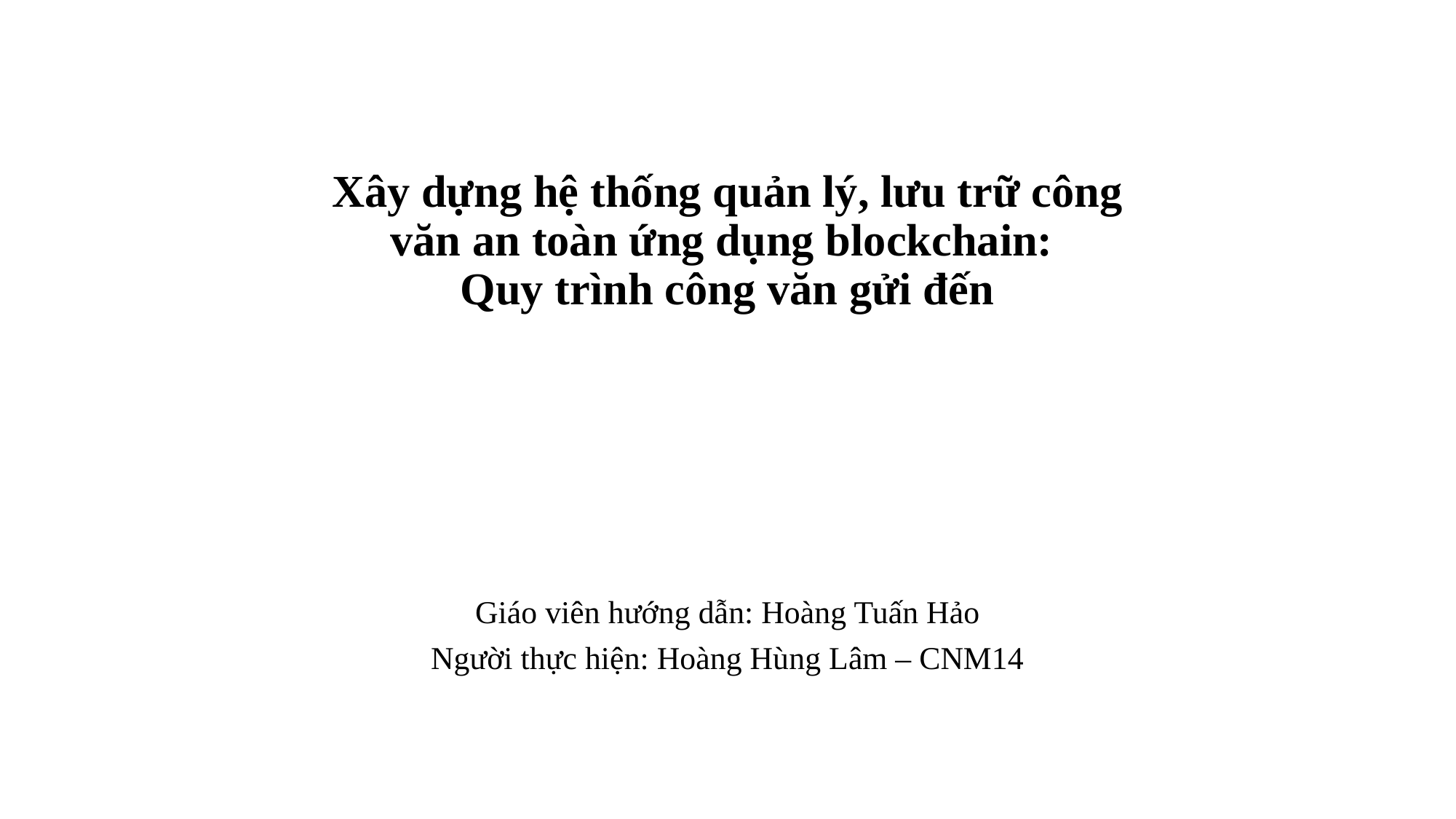

Xây dựng hệ thống quản lý, lưu trữ công văn an toàn ứng dụng blockchain:
Quy trình công văn gửi đến
Giáo viên hướng dẫn: Hoàng Tuấn Hảo
Người thực hiện: Hoàng Hùng Lâm – CNM14